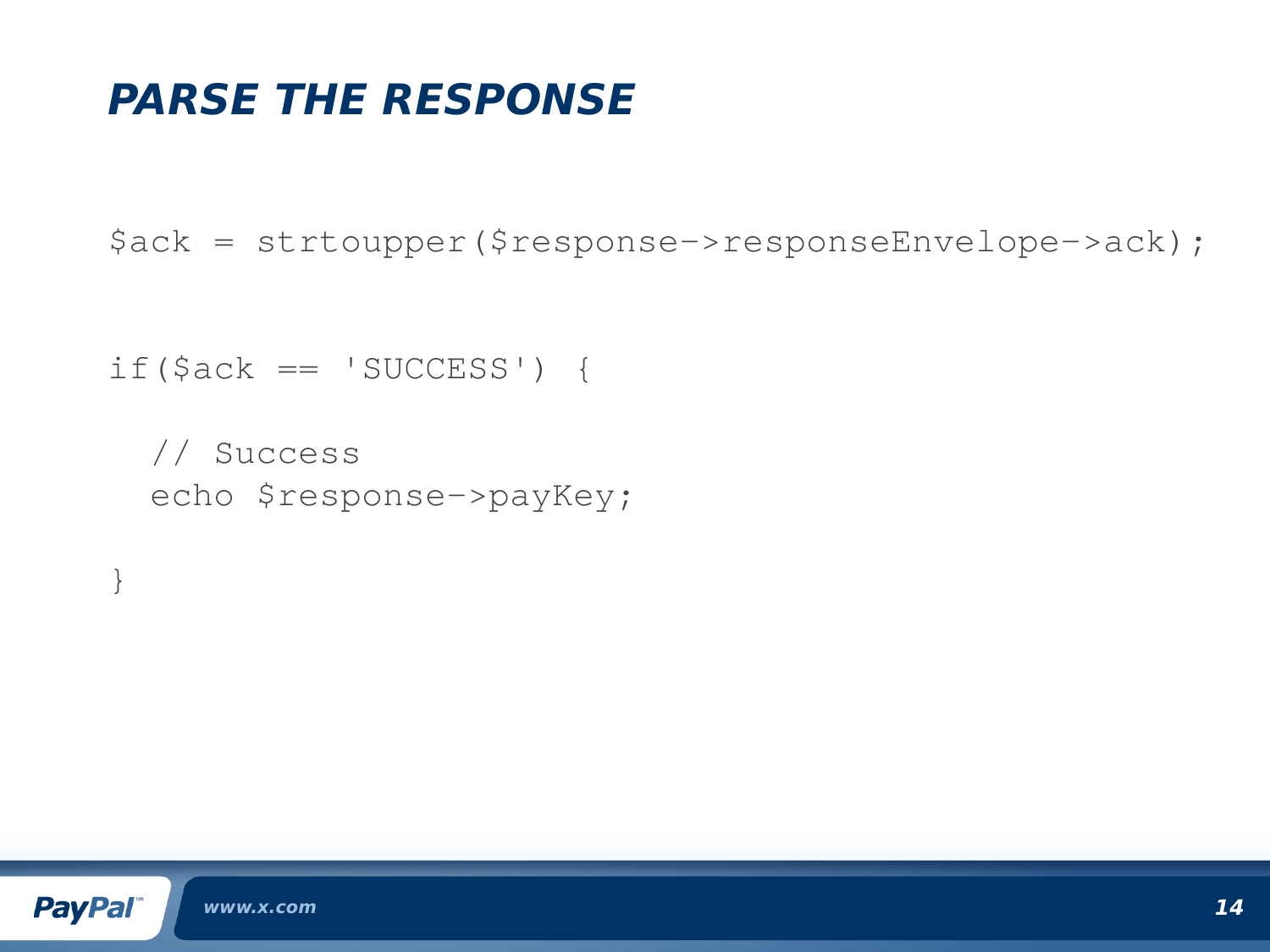

# Parse the Response
$ack = strtoupper($response->responseEnvelope->ack);

if($ack == 'SUCCESS') {

  // Success
  echo $response->payKey;

}
www.x.com
14